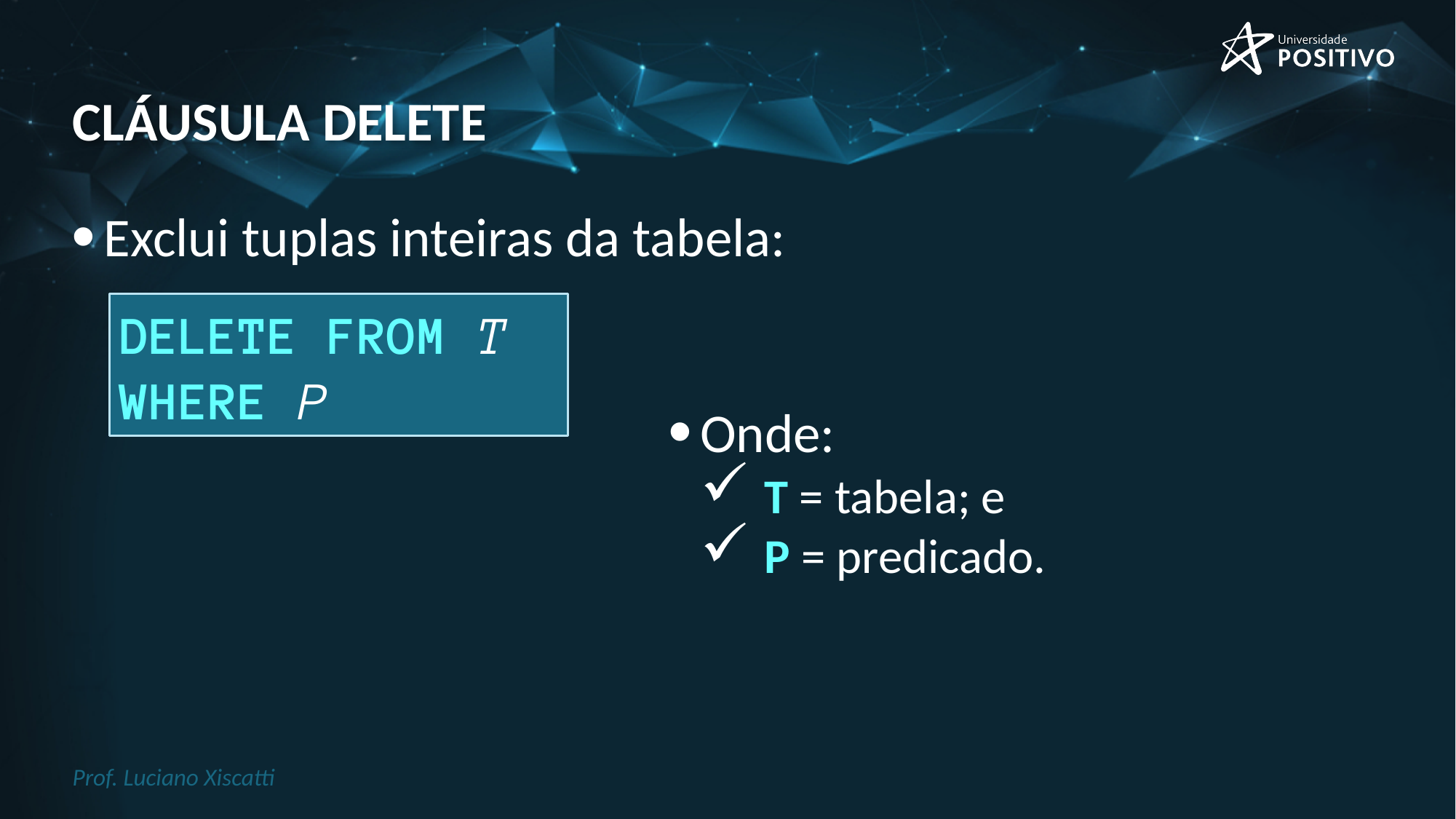

# cláusula delete
Exclui tuplas inteiras da tabela:
DELETE FROM T
WHERE P
Onde:
 T = tabela; e
 P = predicado.